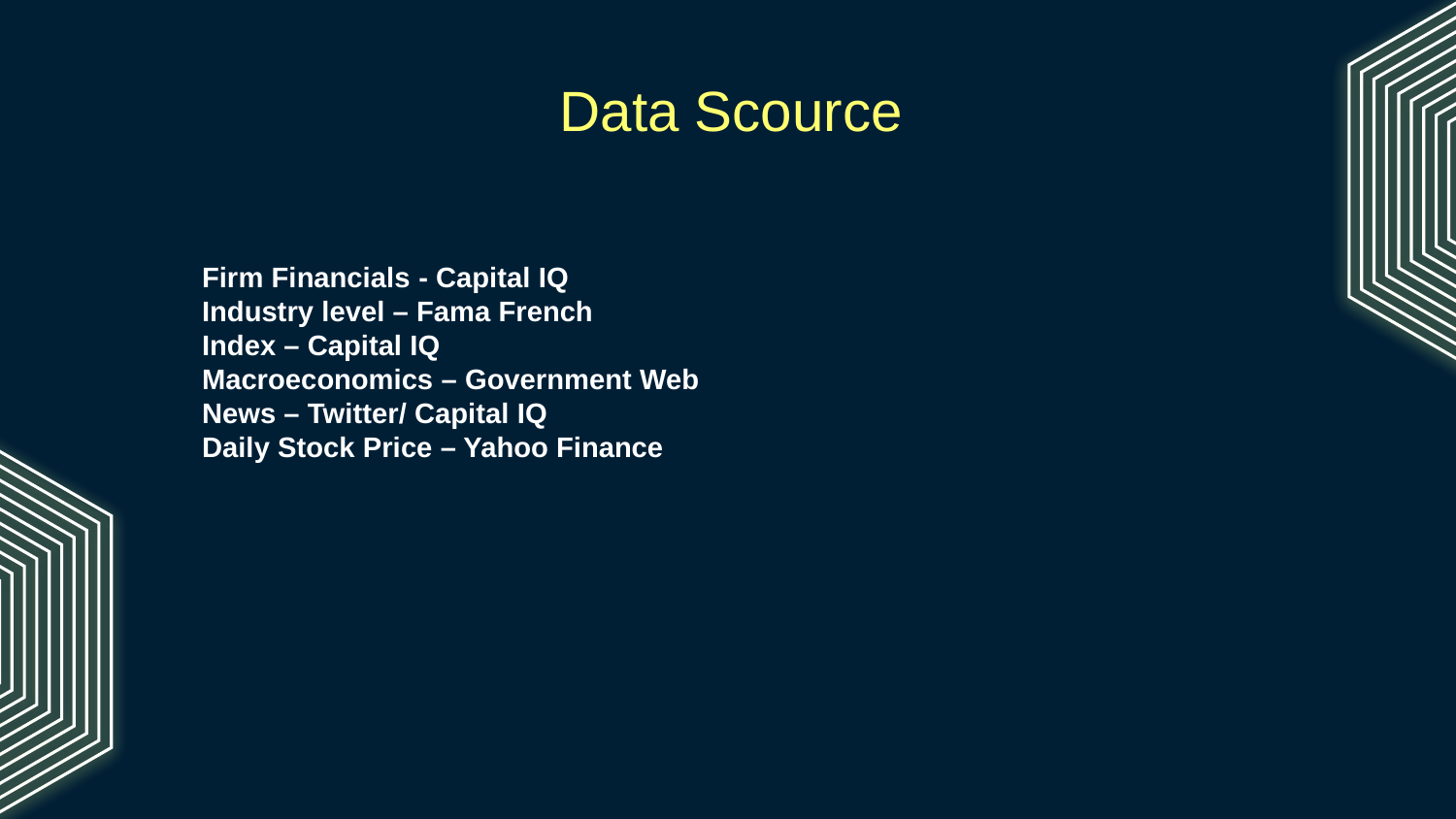

# Data Scource
Firm Financials - Capital IQ
Industry level – Fama French
Index – Capital IQ
Macroeconomics – Government Web
News – Twitter/ Capital IQ
Daily Stock Price – Yahoo Finance